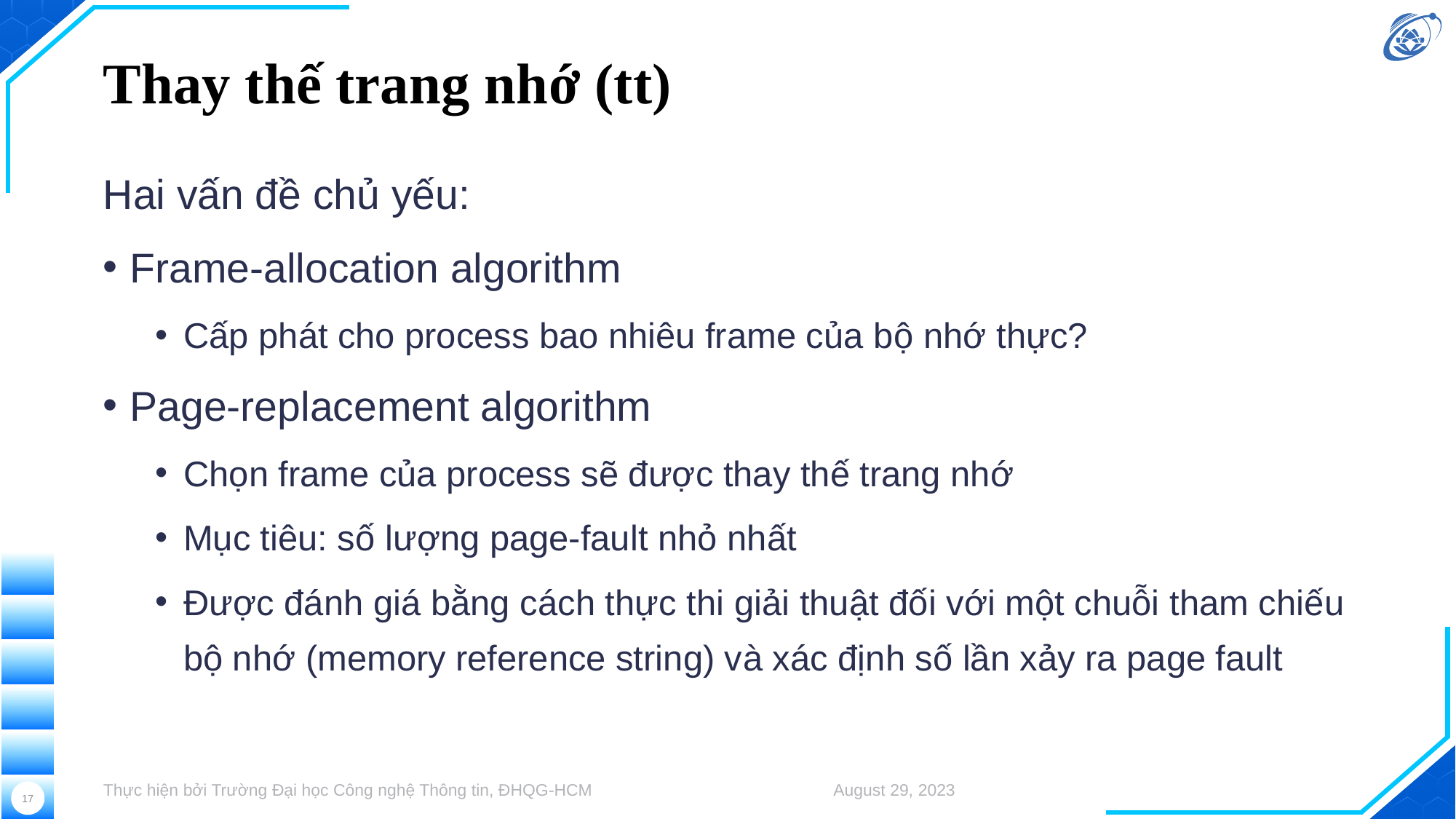

# Thay thế trang nhớ (tt)
Hai vấn đề chủ yếu:
Frame-allocation algorithm
Cấp phát cho process bao nhiêu frame của bộ nhớ thực?
Page-replacement algorithm
Chọn frame của process sẽ được thay thế trang nhớ
Mục tiêu: số lượng page-fault nhỏ nhất
Được đánh giá bằng cách thực thi giải thuật đối với một chuỗi tham chiếu bộ nhớ (memory reference string) và xác định số lần xảy ra page fault

Thực hiện bởi Trường Đại học Công nghệ Thông tin, ĐHQG-HCM
August 29, 2023
17